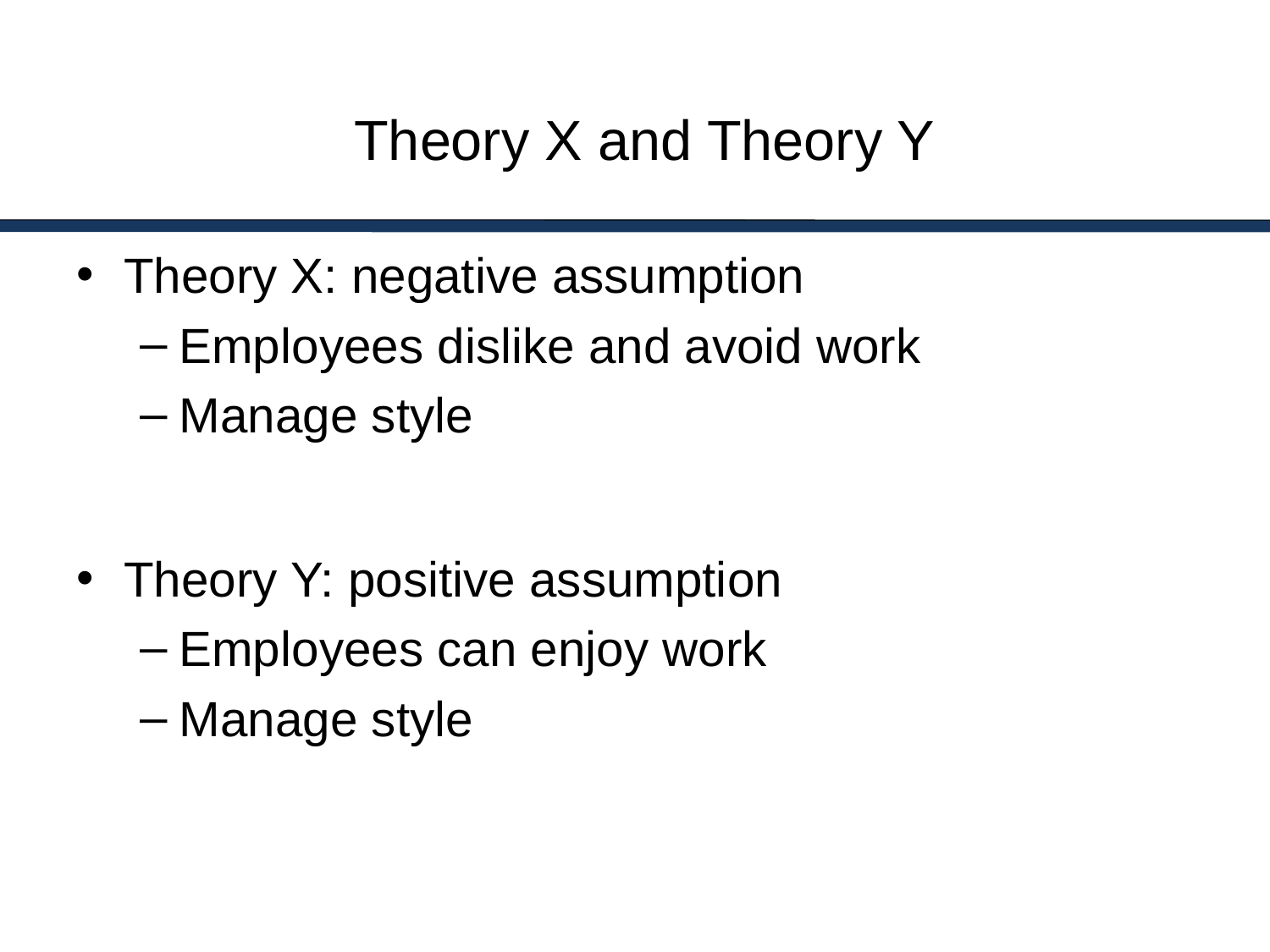

# Theory X and Theory Y
Theory X: negative assumption
Employees dislike and avoid work
Manage style

Theory Y: positive assumption
Employees can enjoy work
Manage style
7-9